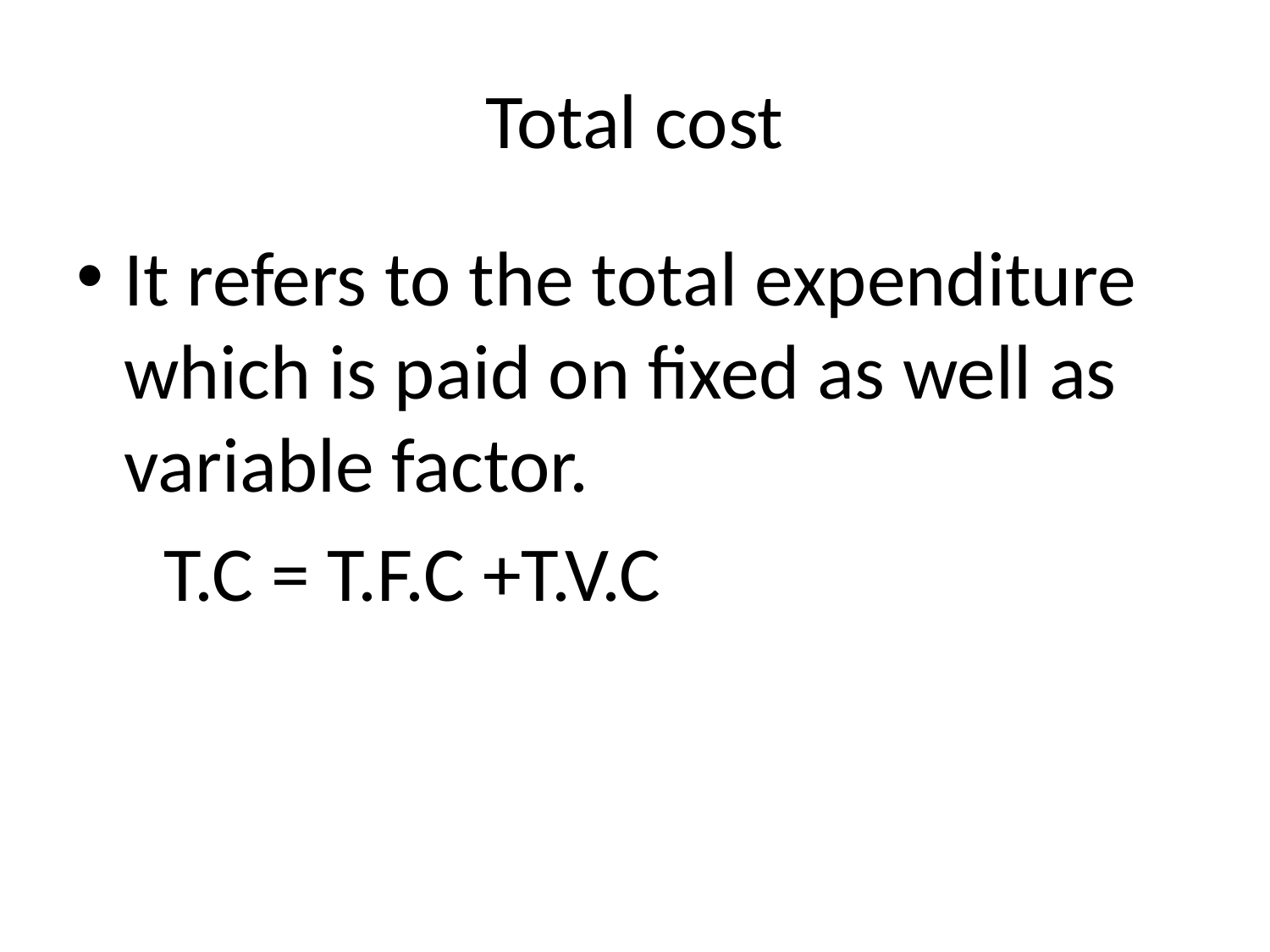

# Total cost
It refers to the total expenditure which is paid on fixed as well as variable factor.
     T.C = T.F.C +T.V.C